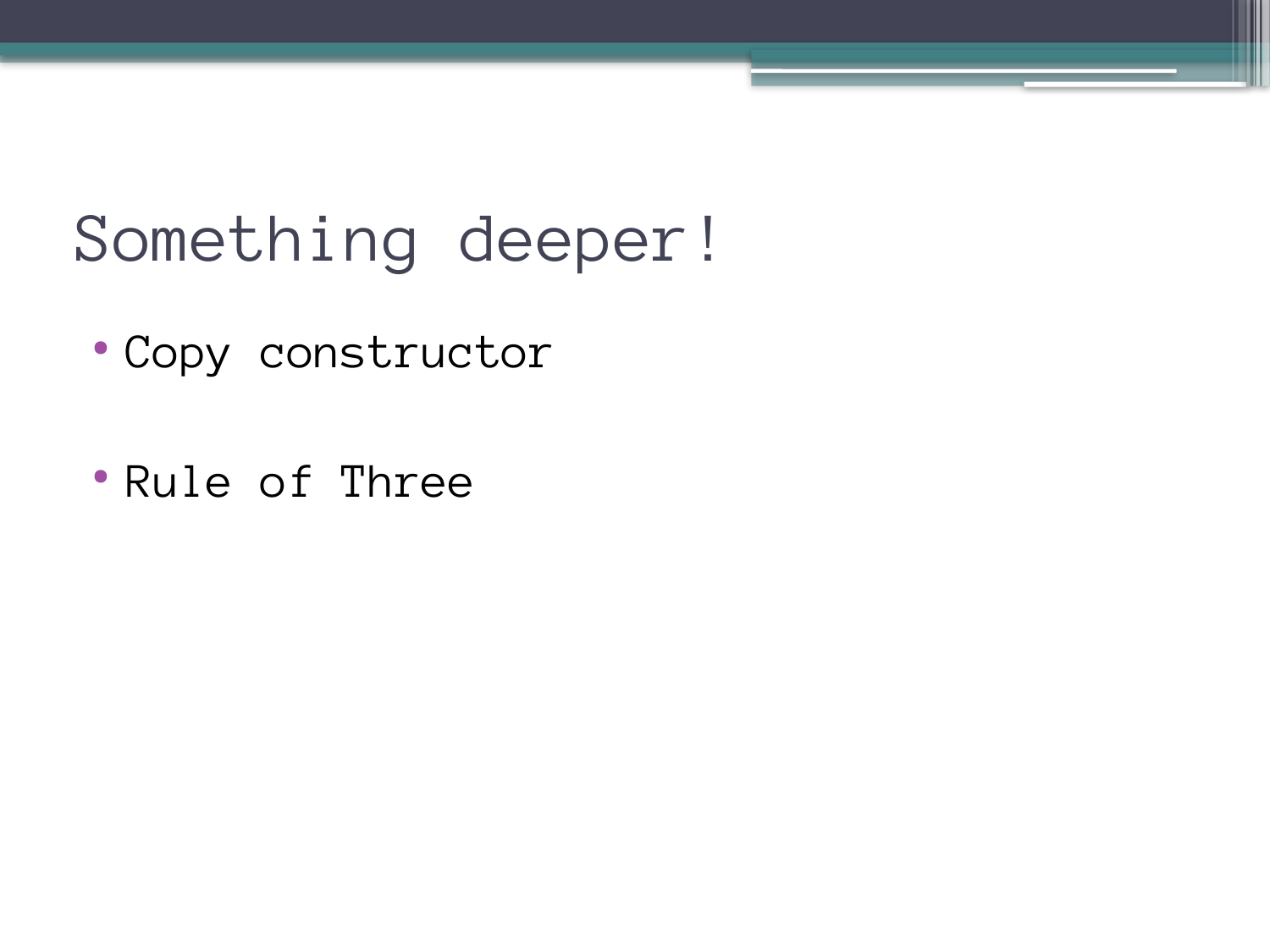

# Something deeper!
Copy constructor

Rule of Three